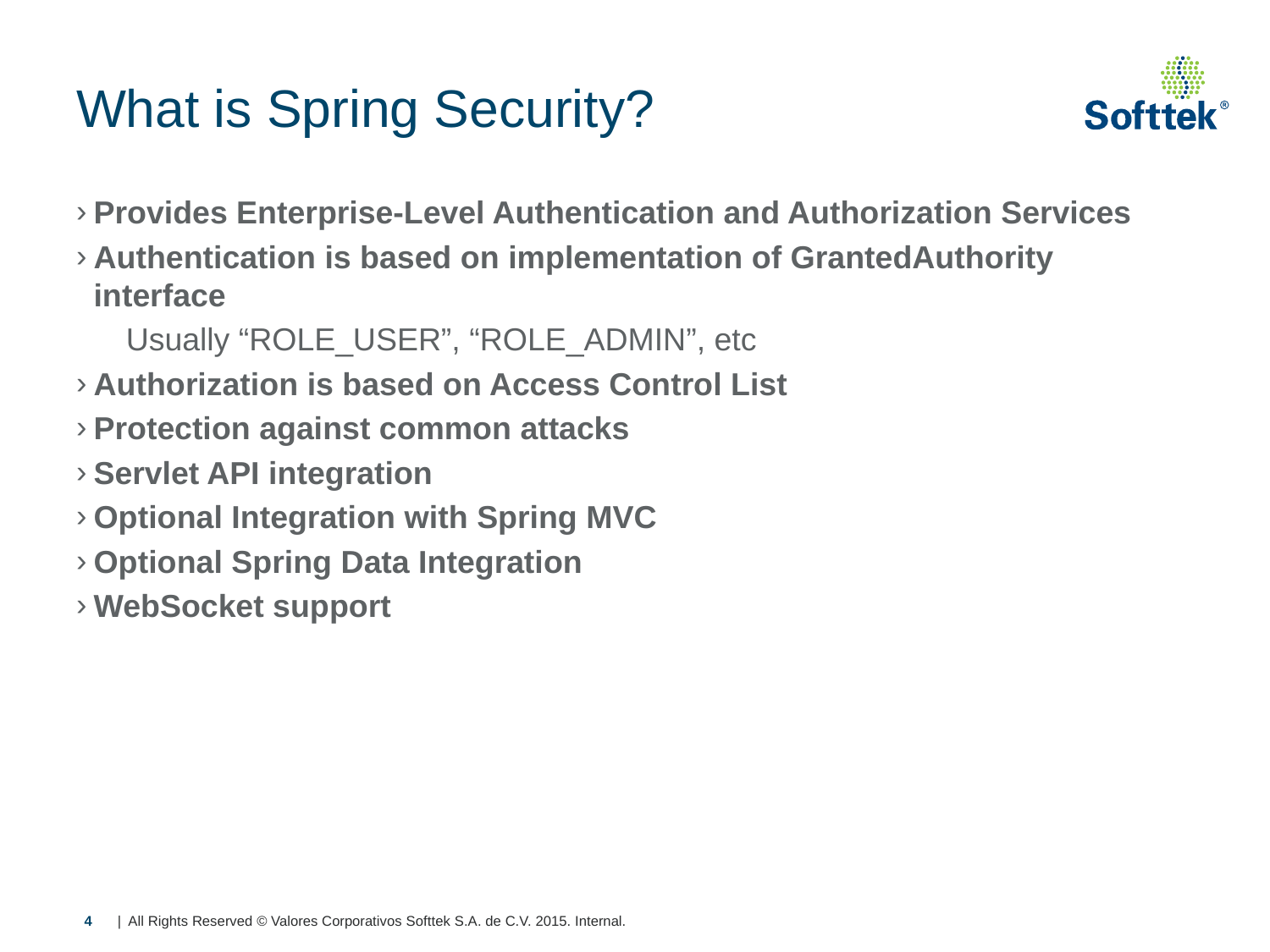

# What is Spring Security?
Provides Enterprise-Level Authentication and Authorization Services
Authentication is based on implementation of GrantedAuthority interface
Usually “ROLE_USER”, “ROLE_ADMIN”, etc
Authorization is based on Access Control List
Protection against common attacks
Servlet API integration
Optional Integration with Spring MVC
Optional Spring Data Integration
WebSocket support
4